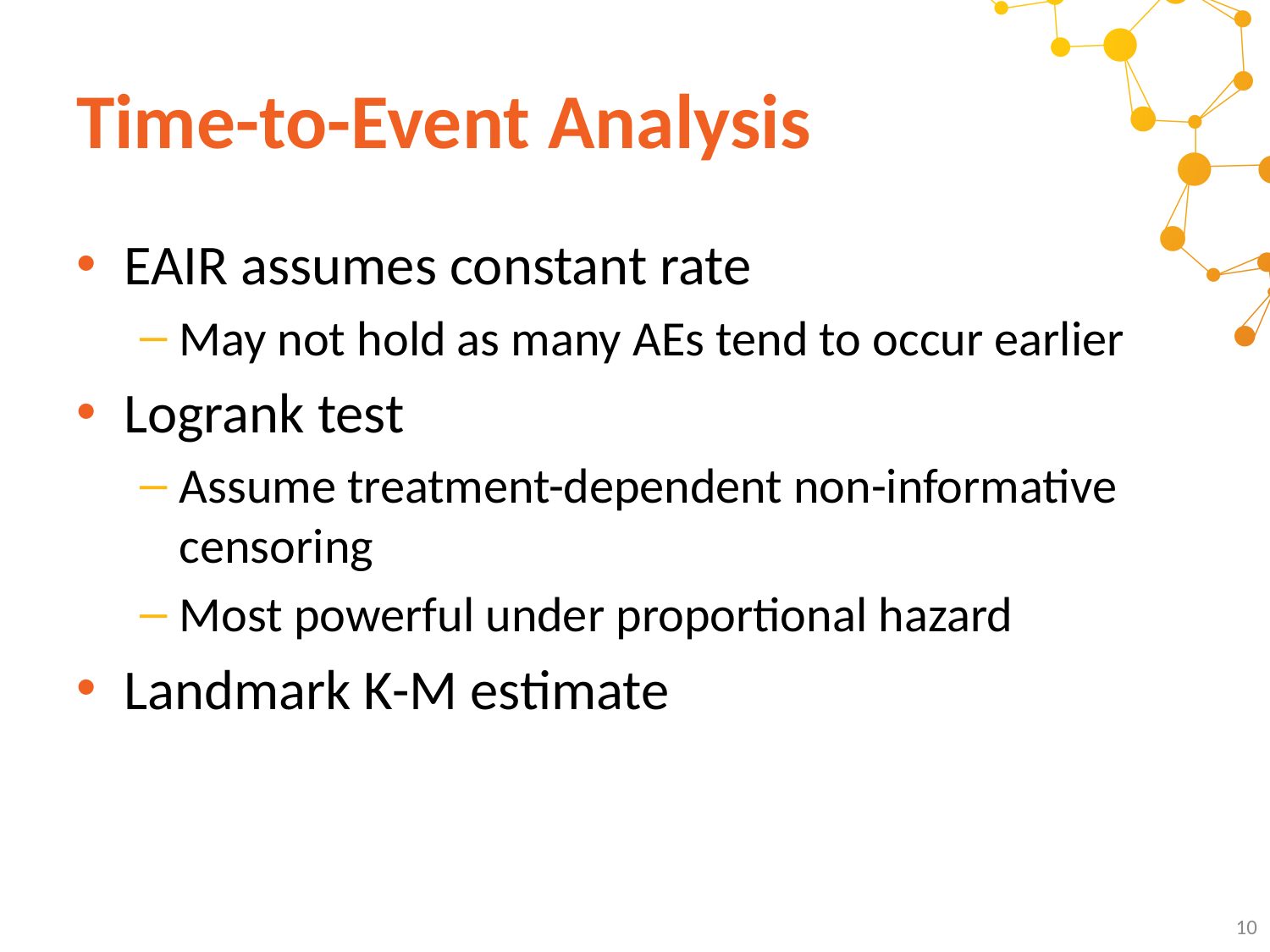

# Time-to-Event Analysis
EAIR assumes constant rate
May not hold as many AEs tend to occur earlier
Logrank test
Assume treatment-dependent non-informative censoring
Most powerful under proportional hazard
Landmark K-M estimate
10